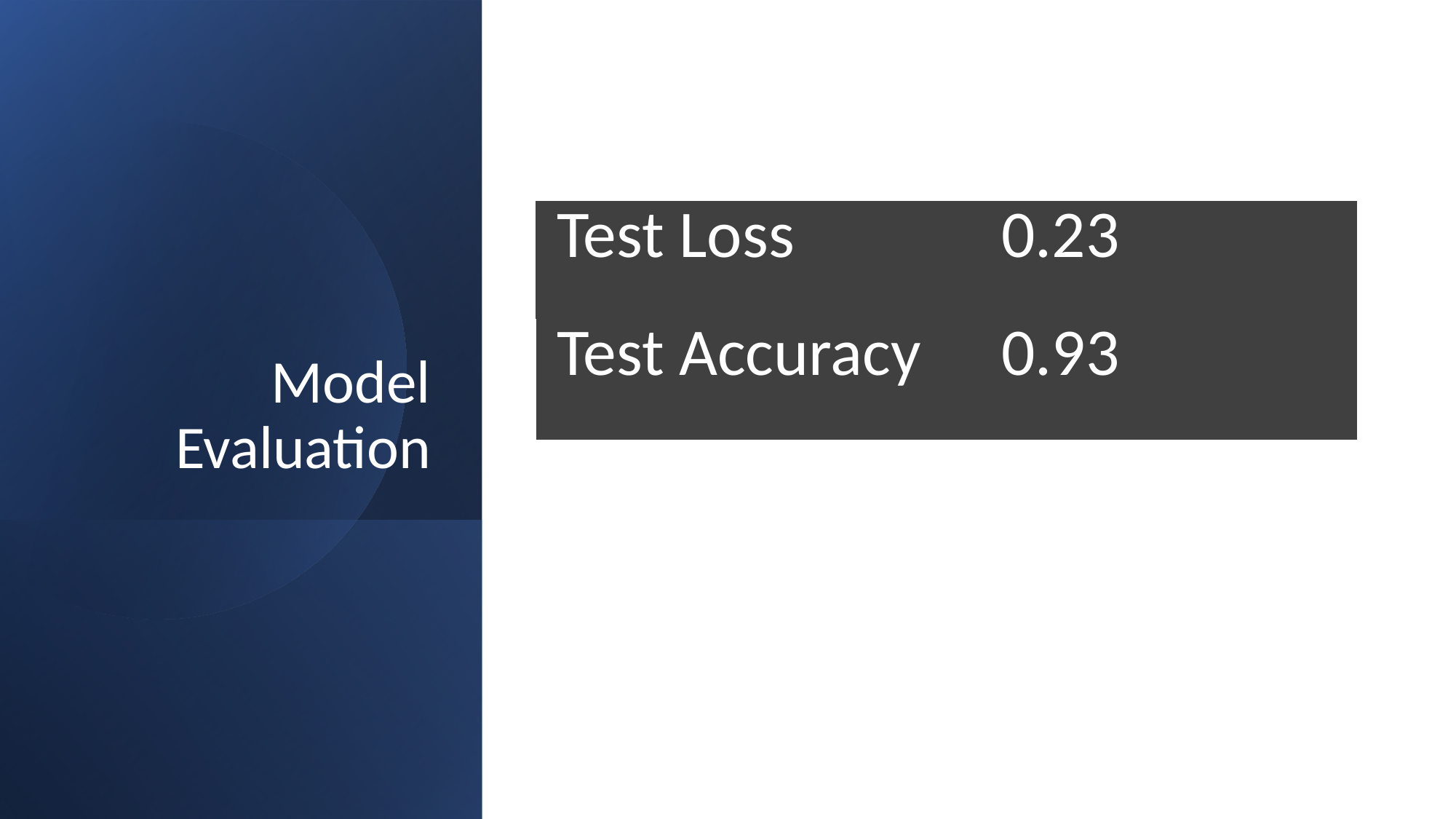

# Model Evaluation
| Test Loss | 0.23 |
| --- | --- |
| Test Accuracy | 0.93 |